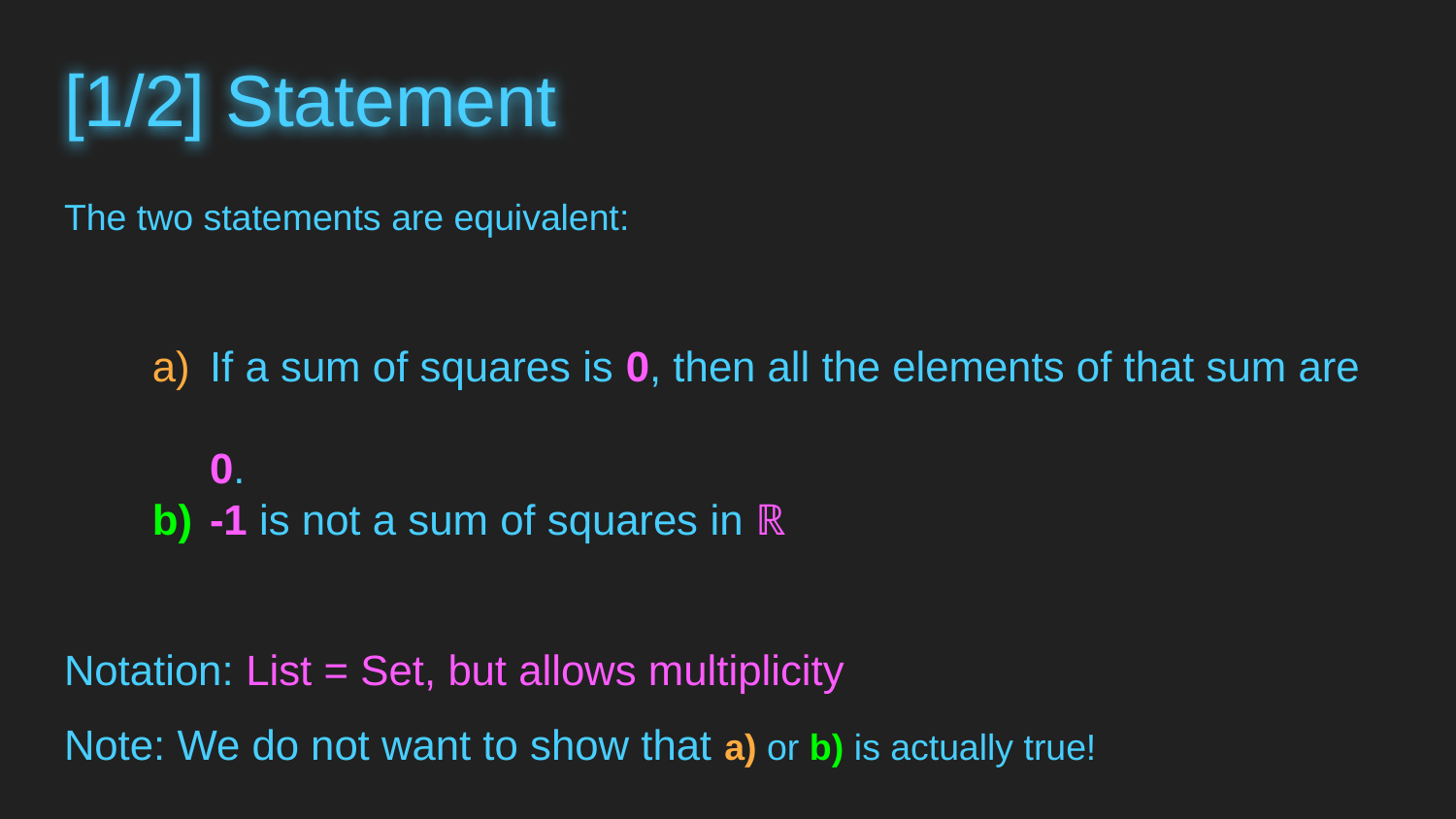

# [1/2] Statement
The two statements are equivalent:

If a sum of squares is 0, then all the elements of that sum are 0.
-1 is not a sum of squares in ℝ

Notation: List = Set, but allows multiplicity
Note: We do not want to show that a) or b) is actually true!